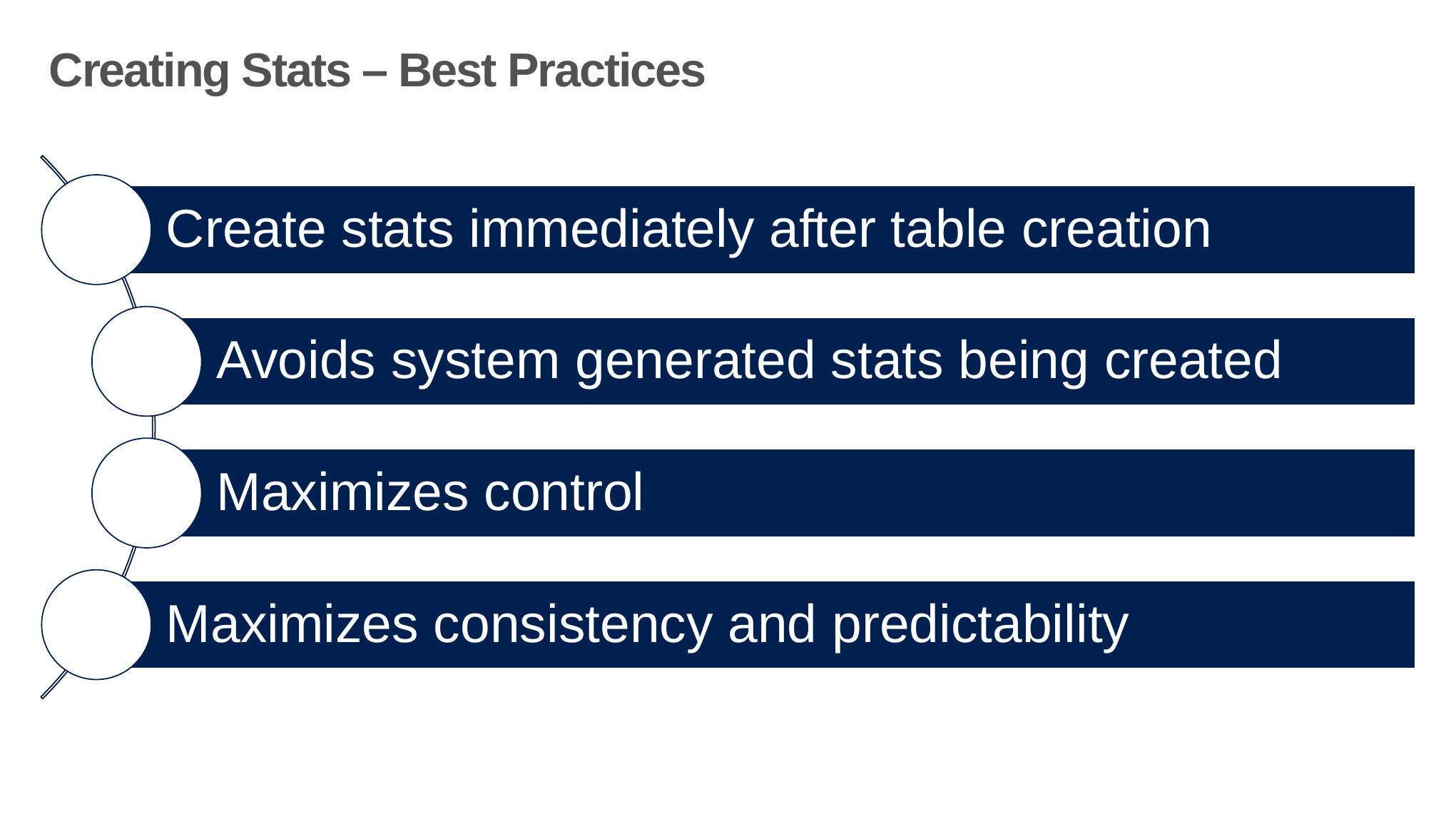

# Creating Stats – Best Practices
Create stats immediately after table creation
Avoids system generated stats being created
Maximizes control
Maximizes consistency and predictability